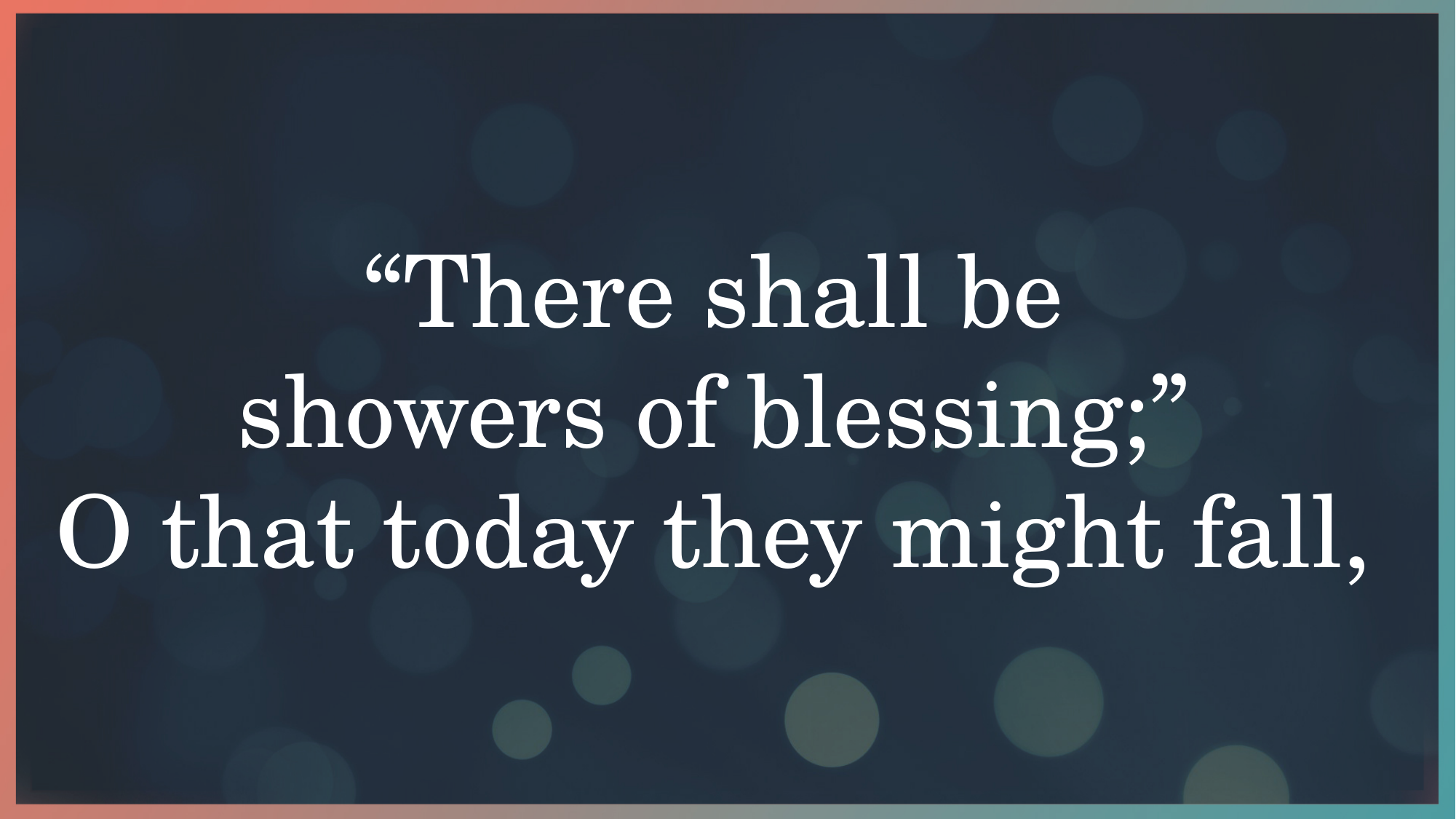

“There shall be
showers of blessing;”
O that today they might fall,